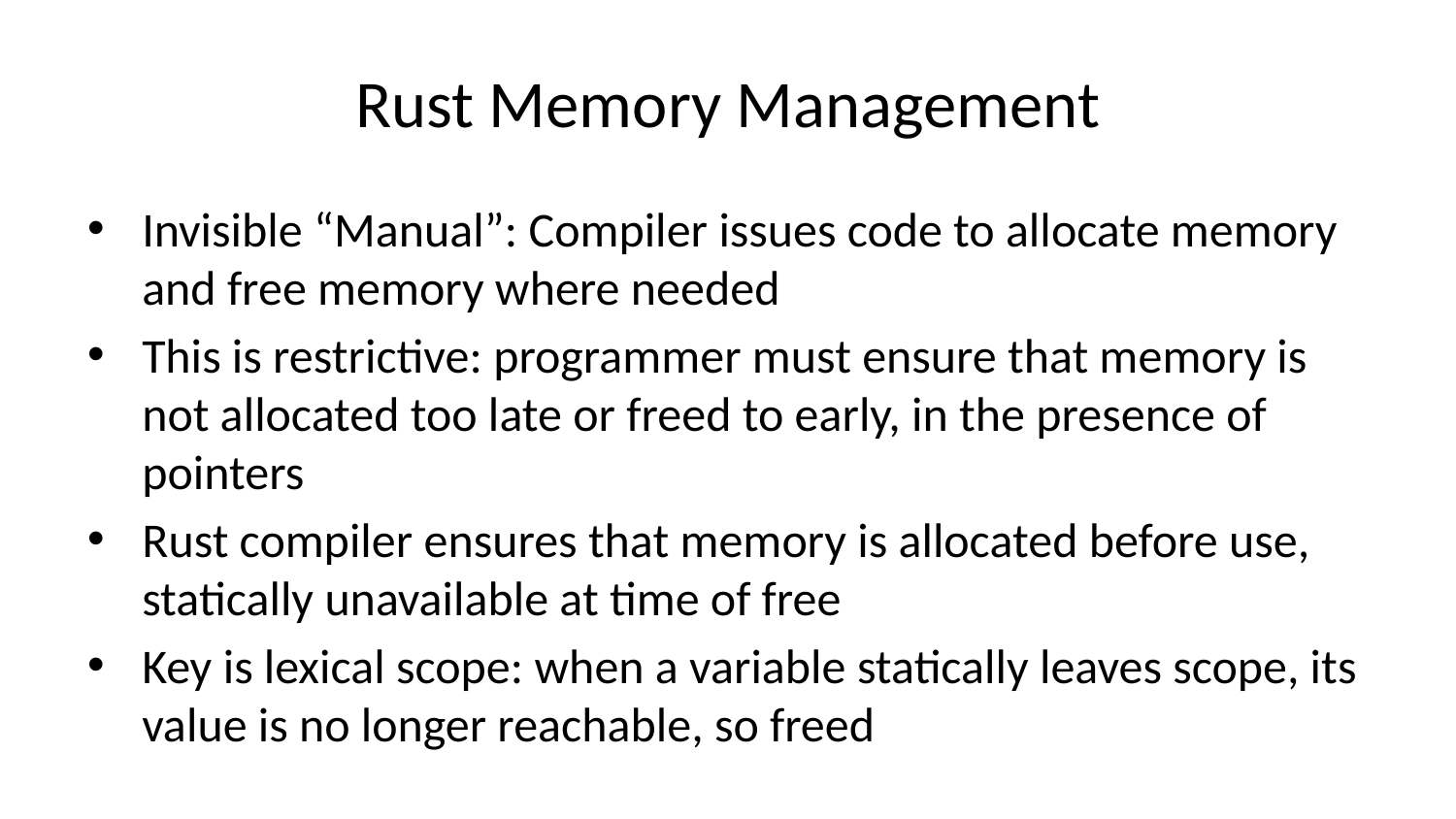

# Rust Memory Management
Invisible “Manual”: Compiler issues code to allocate memory and free memory where needed
This is restrictive: programmer must ensure that memory is not allocated too late or freed to early, in the presence of pointers
Rust compiler ensures that memory is allocated before use, statically unavailable at time of free
Key is lexical scope: when a variable statically leaves scope, its value is no longer reachable, so freed